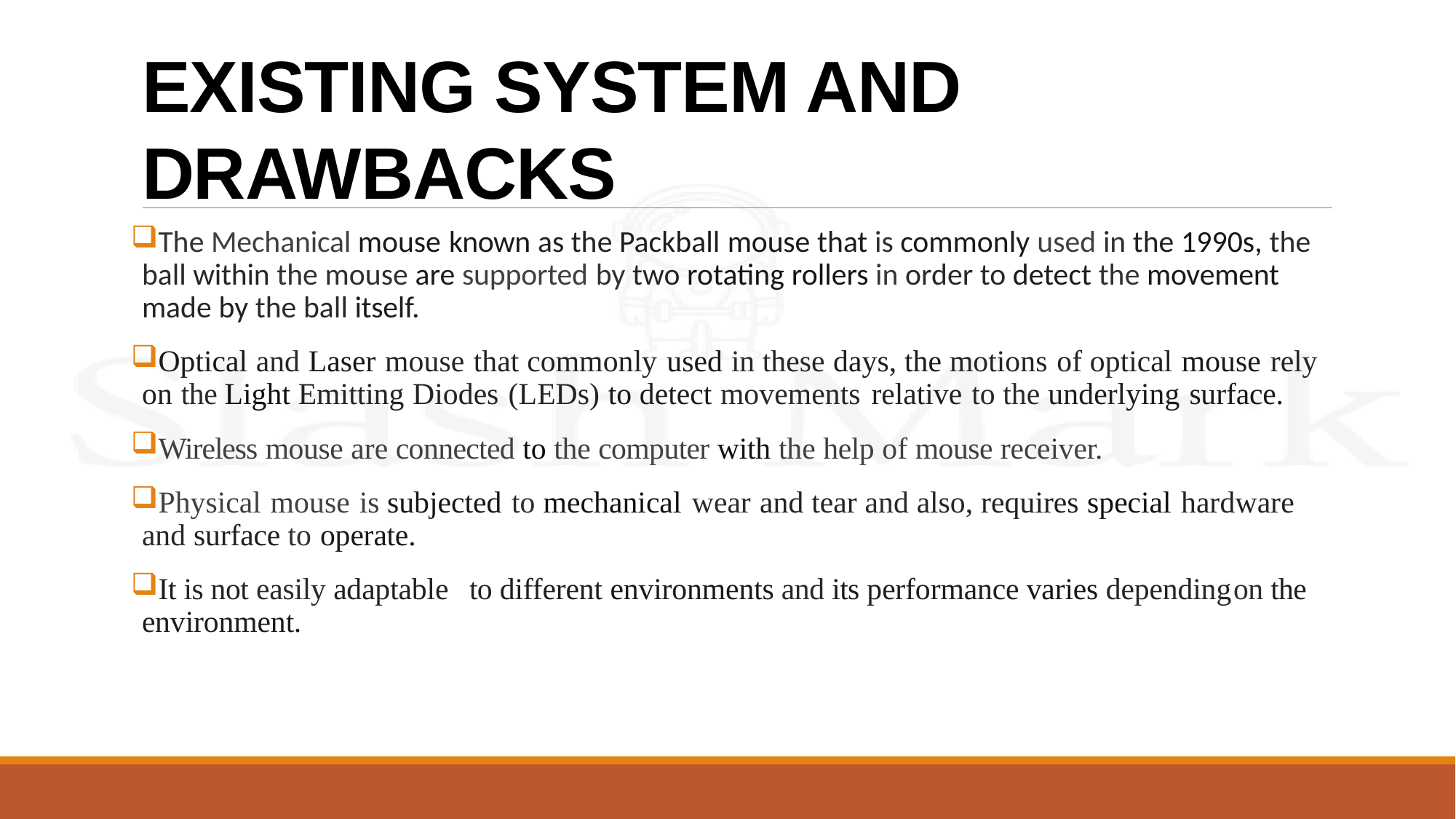

# EXISTING SYSTEM AND DRAWBACKS
The Mechanical mouse known as the Packball mouse that is commonly used in the 1990s, the ball within the mouse are supported by two rotating rollers in order to detect the movement made by the ball itself.
Optical and Laser mouse that commonly used in these days, the motions of optical mouse rely on the Light Emitting Diodes (LEDs) to detect movements relative to the underlying surface.
Wireless mouse are connected to the computer with the help of mouse receiver.
Physical mouse is subjected to mechanical wear and tear and also, requires special hardware and surface to operate.
It is not easily adaptable	to different environments and its performance varies depending	on the environment.